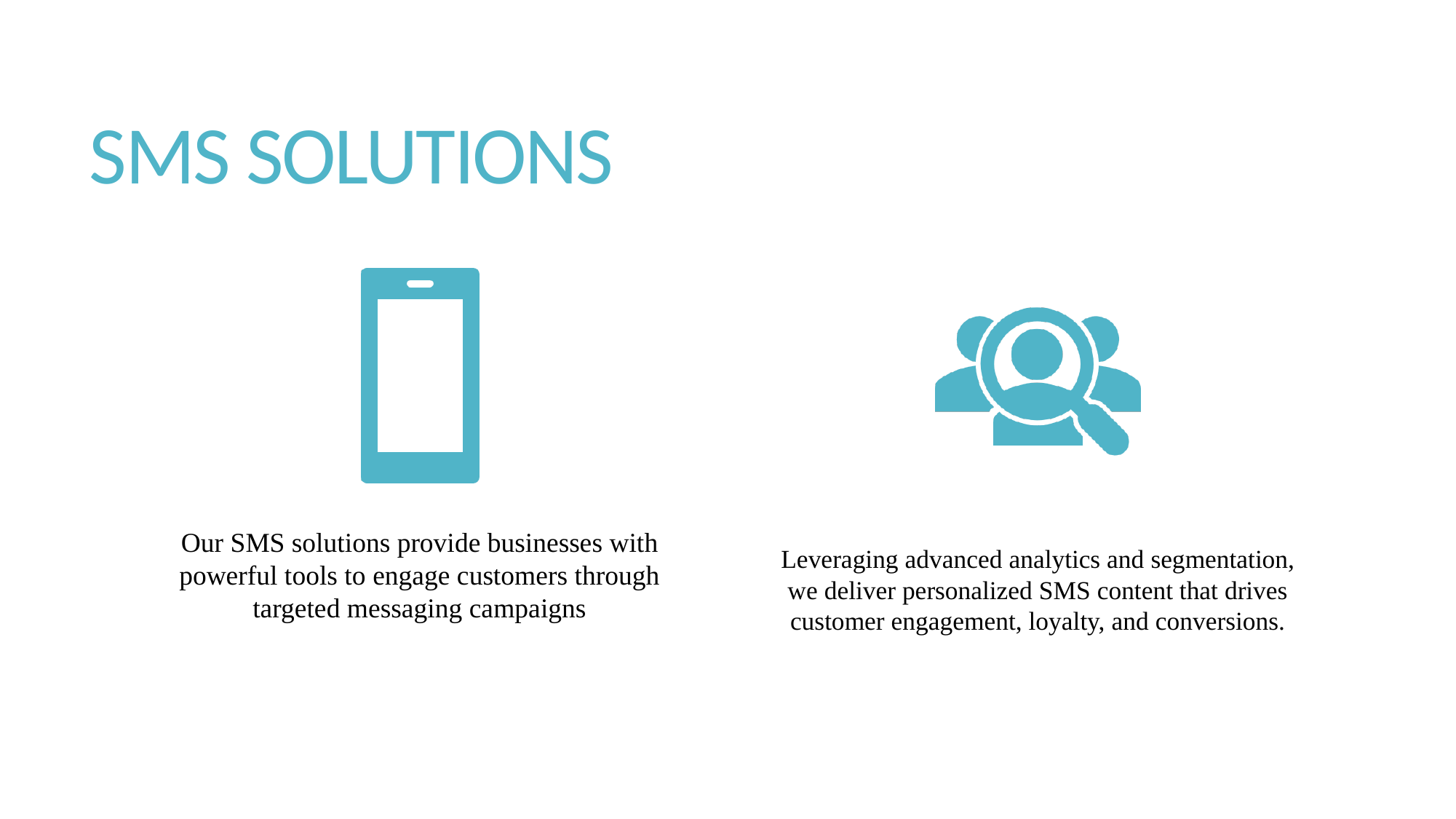

# SMS SOLUTIONS
Our SMS solutions provide businesses with powerful tools to engage customers through targeted messaging campaigns
Leveraging advanced analytics and segmentation, we deliver personalized SMS content that drives customer engagement, loyalty, and conversions.